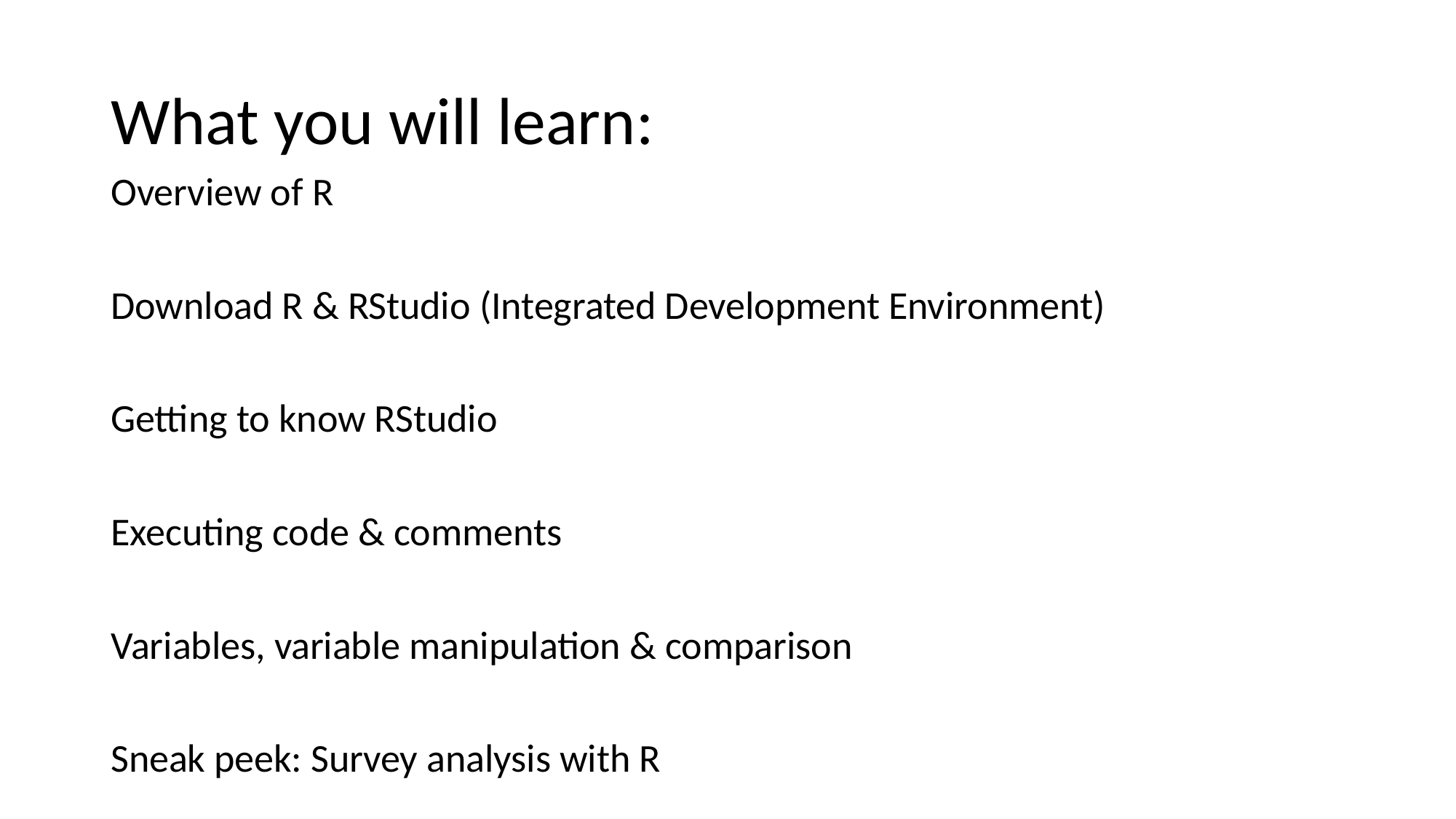

# What you will learn:
Overview of R

Download R & RStudio (Integrated Development Environment)

Getting to know RStudio

Executing code & comments

Variables, variable manipulation & comparison

Sneak peek: Survey analysis with R